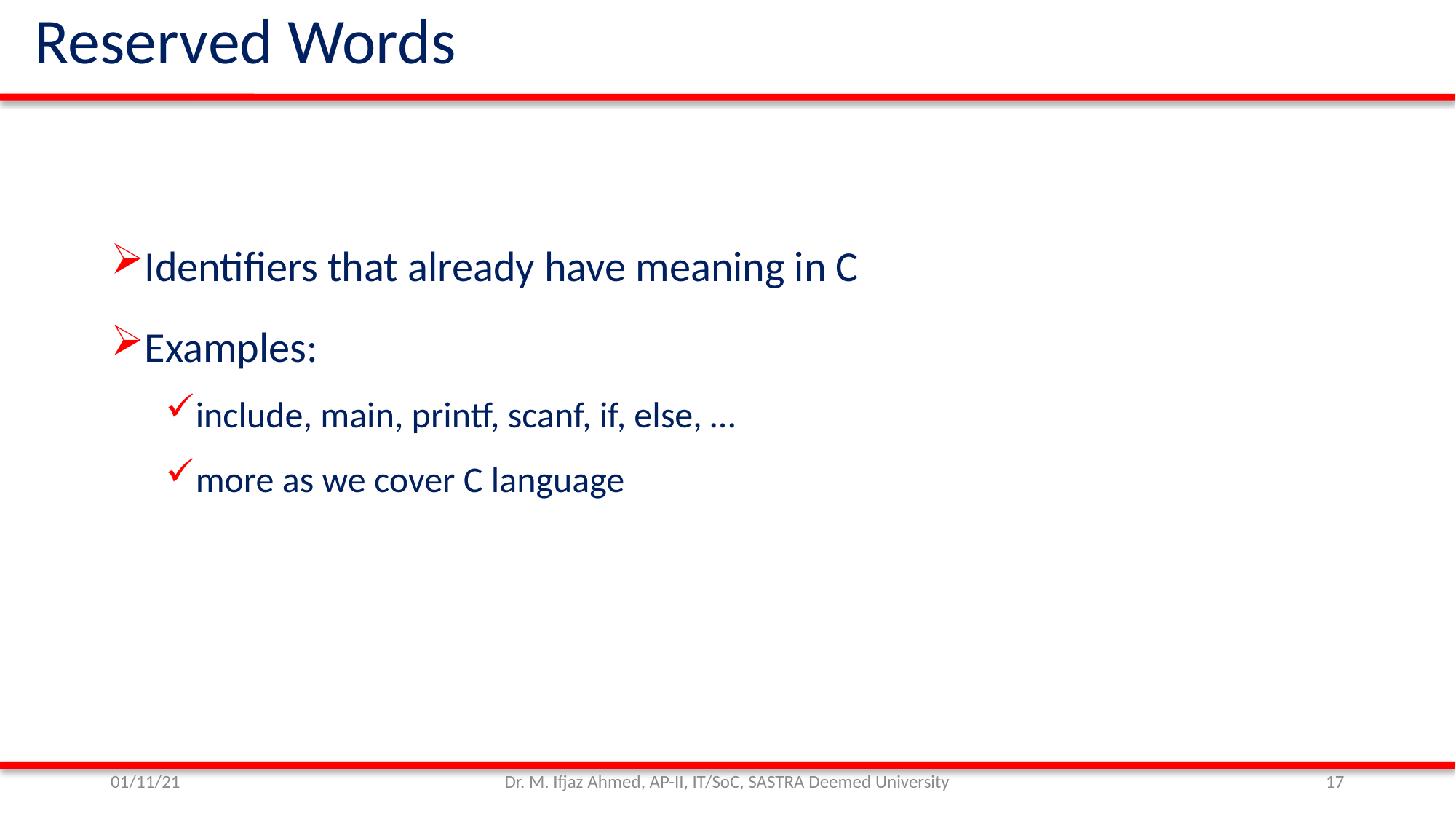

Reserved Words

Identifiers that already have meaning in C
Examples:
include, main, printf, scanf, if, else, …
more as we cover C language
01/11/21
Dr. M. Ifjaz Ahmed, AP-II, IT/SoC, SASTRA Deemed University
17